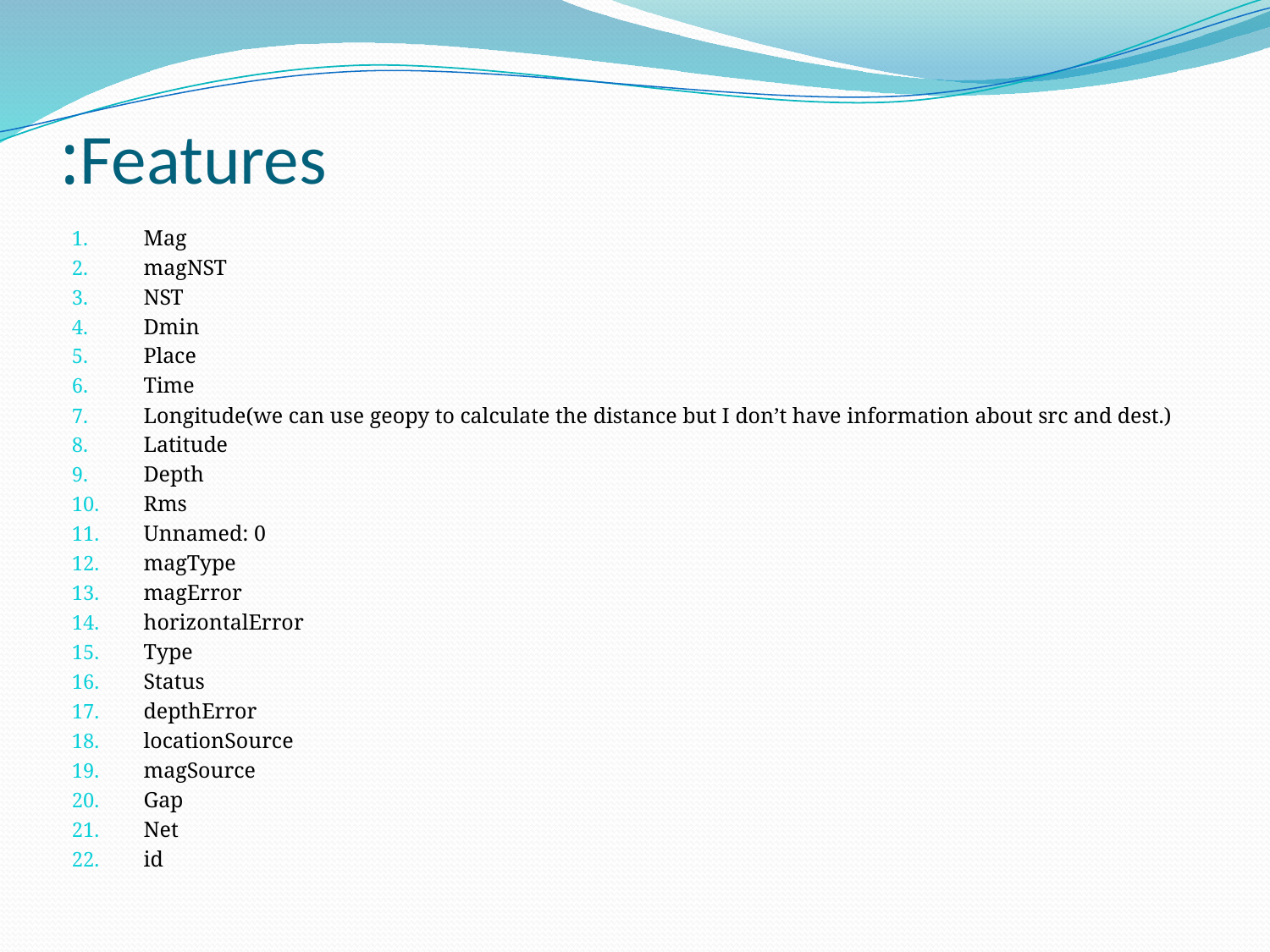

# Features:
Mag
magNST
NST
Dmin
Place
Time
Longitude(we can use geopy to calculate the distance but I don’t have information about src and dest.)
Latitude
Depth
Rms
Unnamed: 0
magType
magError
horizontalError
Type
Status
depthError
locationSource
magSource
Gap
Net
id